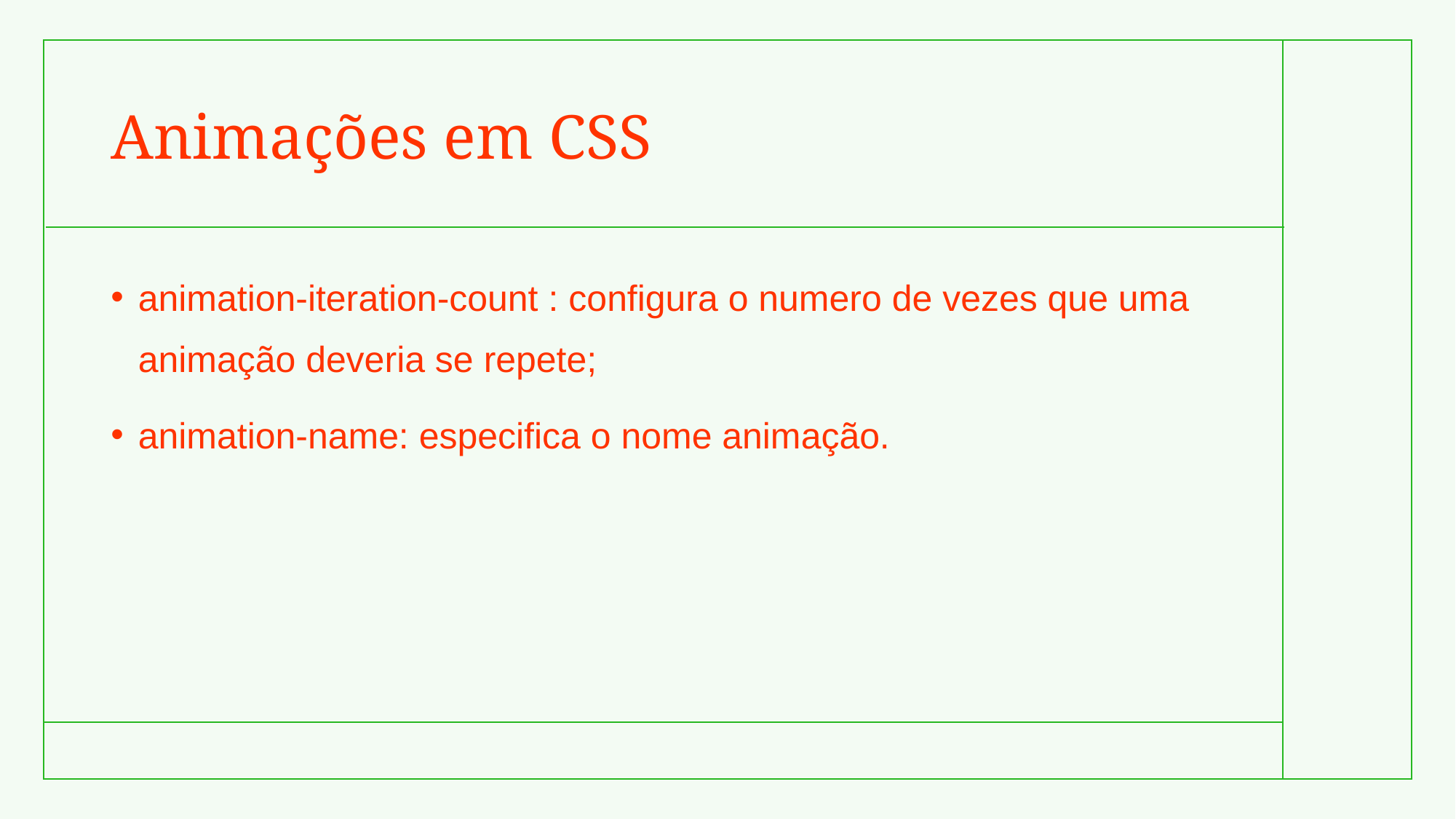

# Animações em CSS
animation-iteration-count : configura o numero de vezes que uma animação deveria se repete;
animation-name: especifica o nome animação.